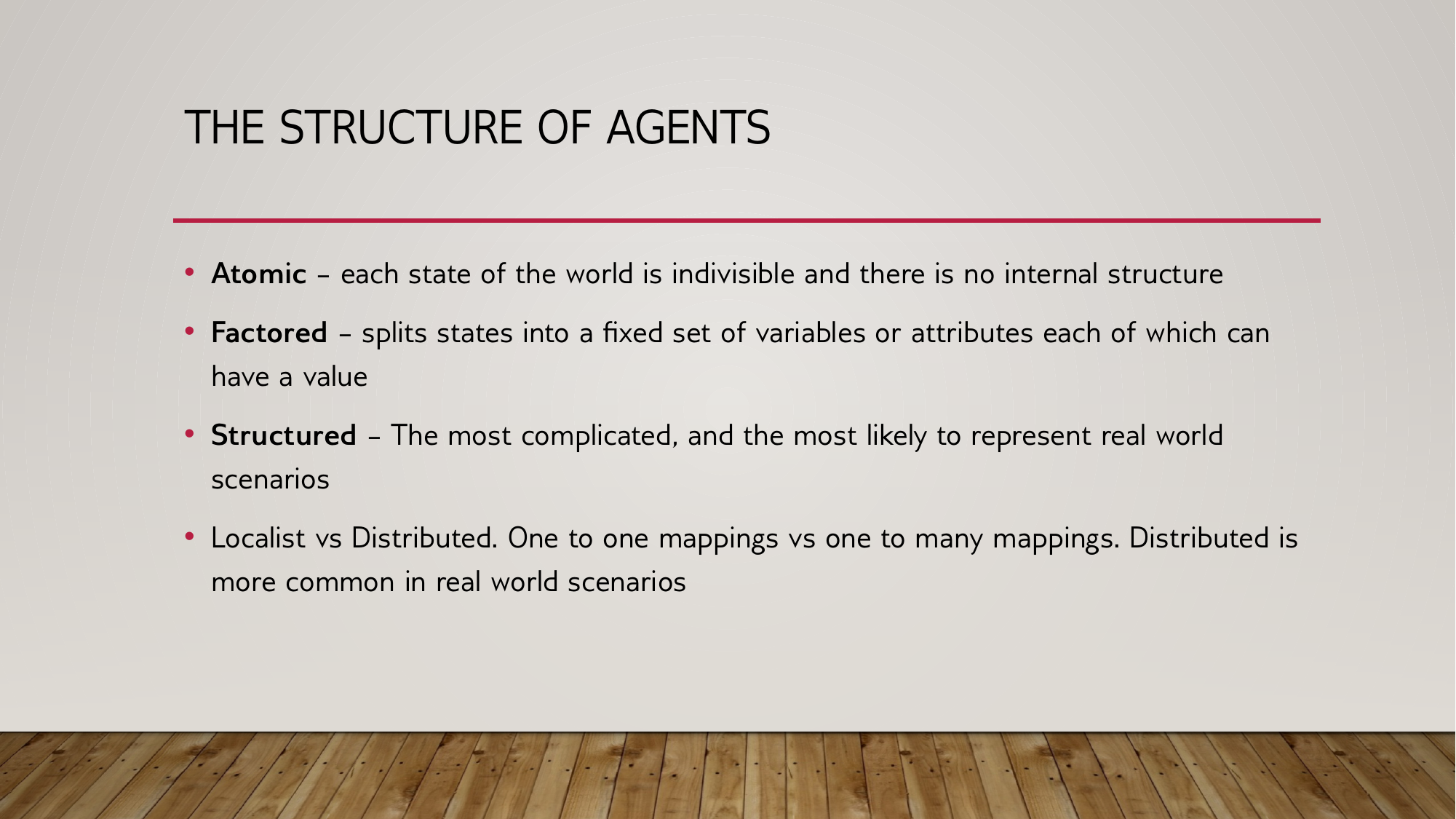

# The structure of agents
Atomic – each state of the world is indivisible and there is no internal structure
Factored – splits states into a fixed set of variables or attributes each of which can have a value
Structured – The most complicated, and the most likely to represent real world scenarios
Localist vs Distributed. One to one mappings vs one to many mappings. Distributed is more common in real world scenarios